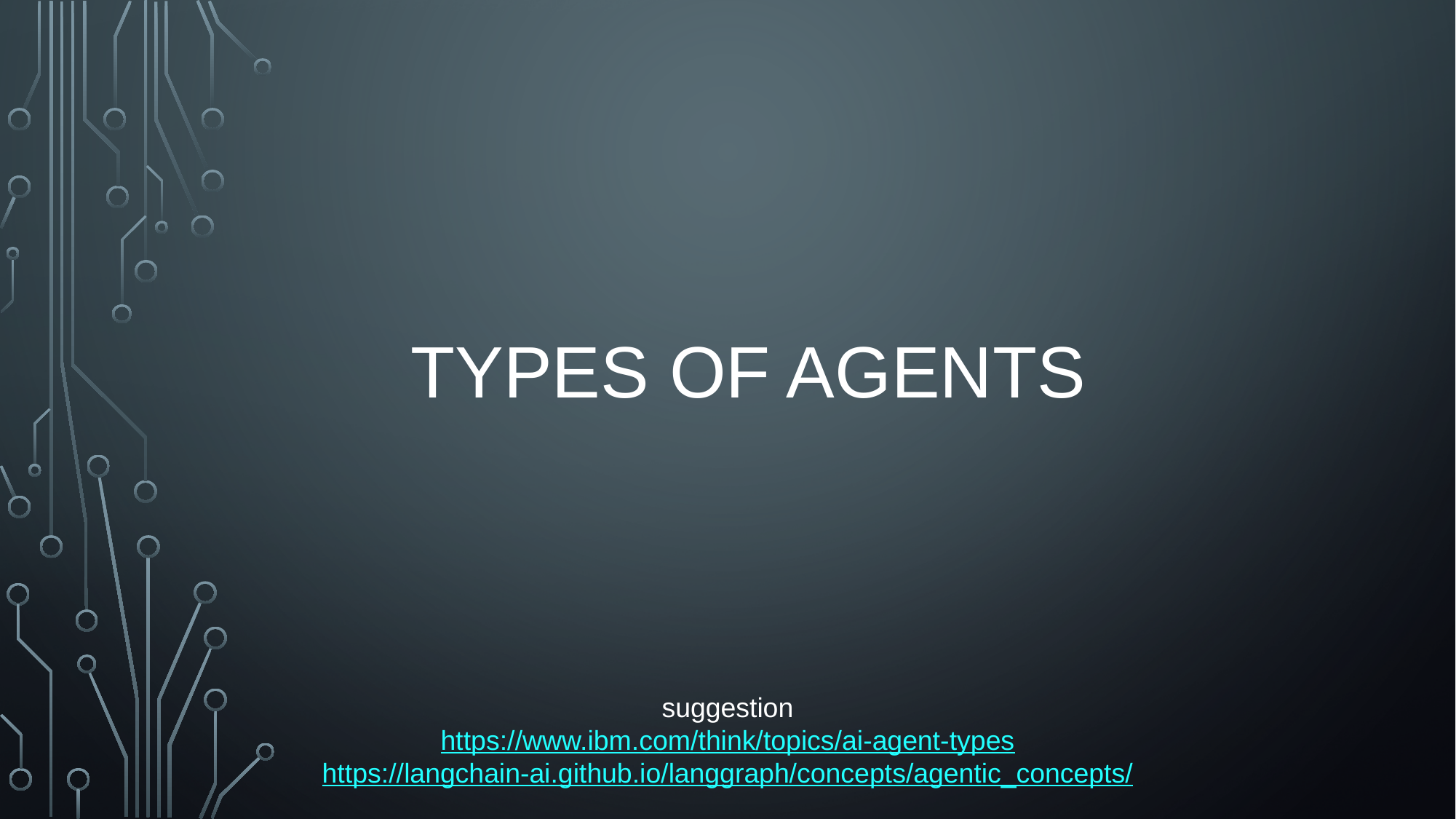

# Types of Agents
suggestion
https://www.ibm.com/think/topics/ai-agent-types
https://langchain-ai.github.io/langgraph/concepts/agentic_concepts/